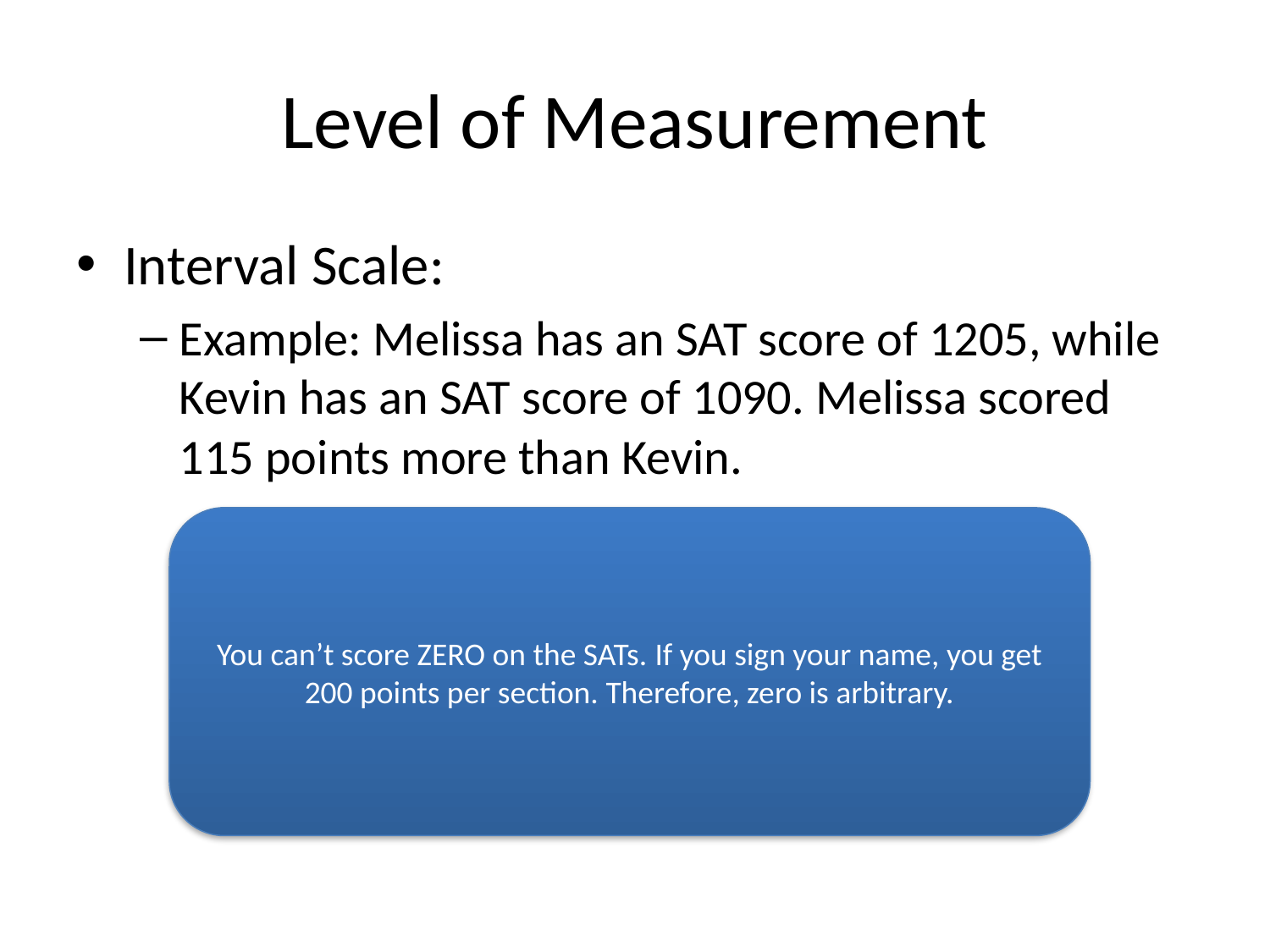

# Level of Measurement
Interval Scale:
Example: Melissa has an SAT score of 1205, while Kevin has an SAT score of 1090. Melissa scored 115 points more than Kevin.
You can’t score ZERO on the SATs. If you sign your name, you get 200 points per section. Therefore, zero is arbitrary.